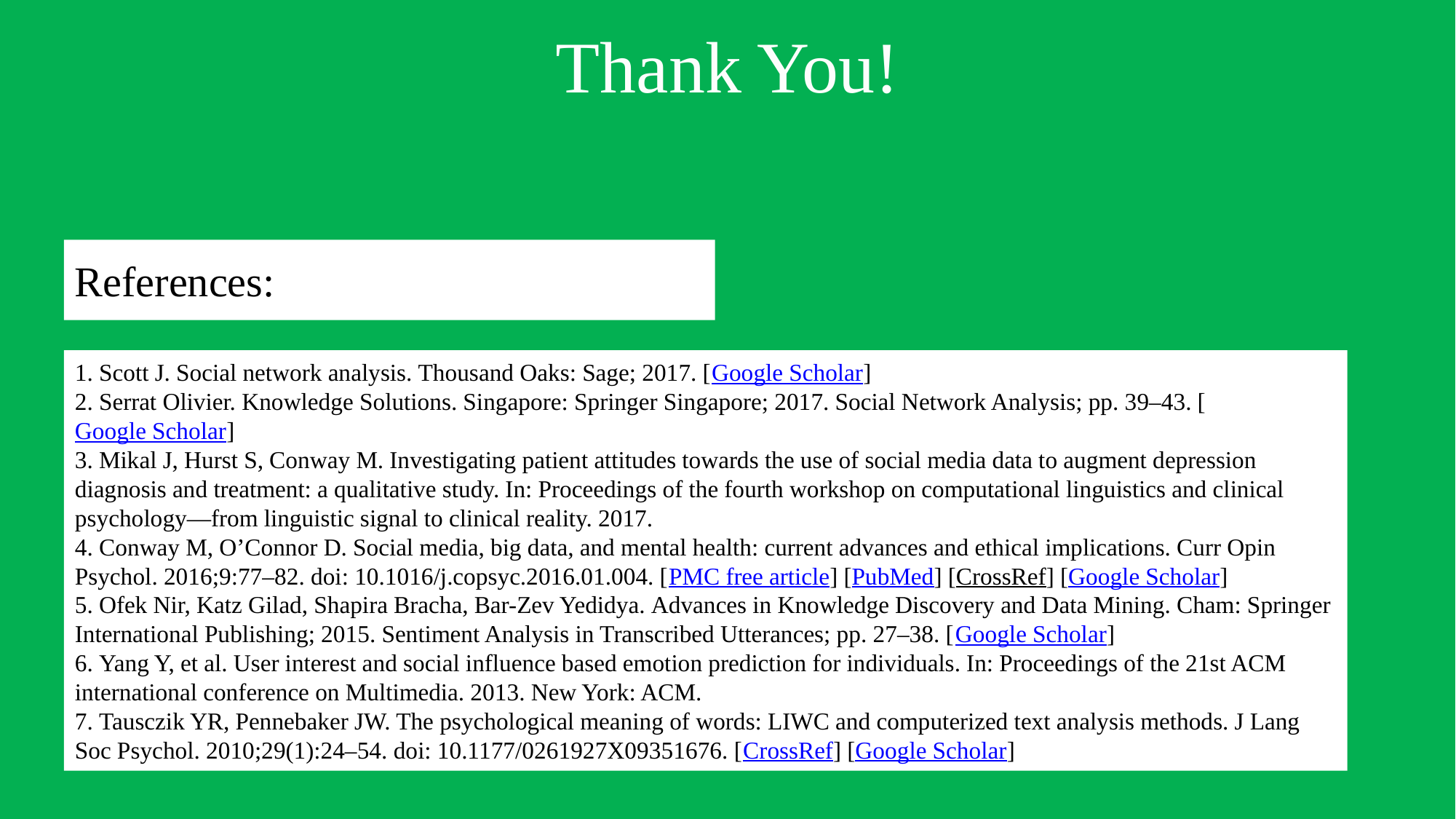

# Thank You!
References:
1. Scott J. Social network analysis. Thousand Oaks: Sage; 2017. [Google Scholar]
2. Serrat Olivier. Knowledge Solutions. Singapore: Springer Singapore; 2017. Social Network Analysis; pp. 39–43. [Google Scholar]
3. Mikal J, Hurst S, Conway M. Investigating patient attitudes towards the use of social media data to augment depression diagnosis and treatment: a qualitative study. In: Proceedings of the fourth workshop on computational linguistics and clinical psychology—from linguistic signal to clinical reality. 2017.
4. Conway M, O’Connor D. Social media, big data, and mental health: current advances and ethical implications. Curr Opin Psychol. 2016;9:77–82. doi: 10.1016/j.copsyc.2016.01.004. [PMC free article] [PubMed] [CrossRef] [Google Scholar]
5. Ofek Nir, Katz Gilad, Shapira Bracha, Bar-Zev Yedidya. Advances in Knowledge Discovery and Data Mining. Cham: Springer International Publishing; 2015. Sentiment Analysis in Transcribed Utterances; pp. 27–38. [Google Scholar]
6. Yang Y, et al. User interest and social influence based emotion prediction for individuals. In: Proceedings of the 21st ACM international conference on Multimedia. 2013. New York: ACM.
7. Tausczik YR, Pennebaker JW. The psychological meaning of words: LIWC and computerized text analysis methods. J Lang Soc Psychol. 2010;29(1):24–54. doi: 10.1177/0261927X09351676. [CrossRef] [Google Scholar]